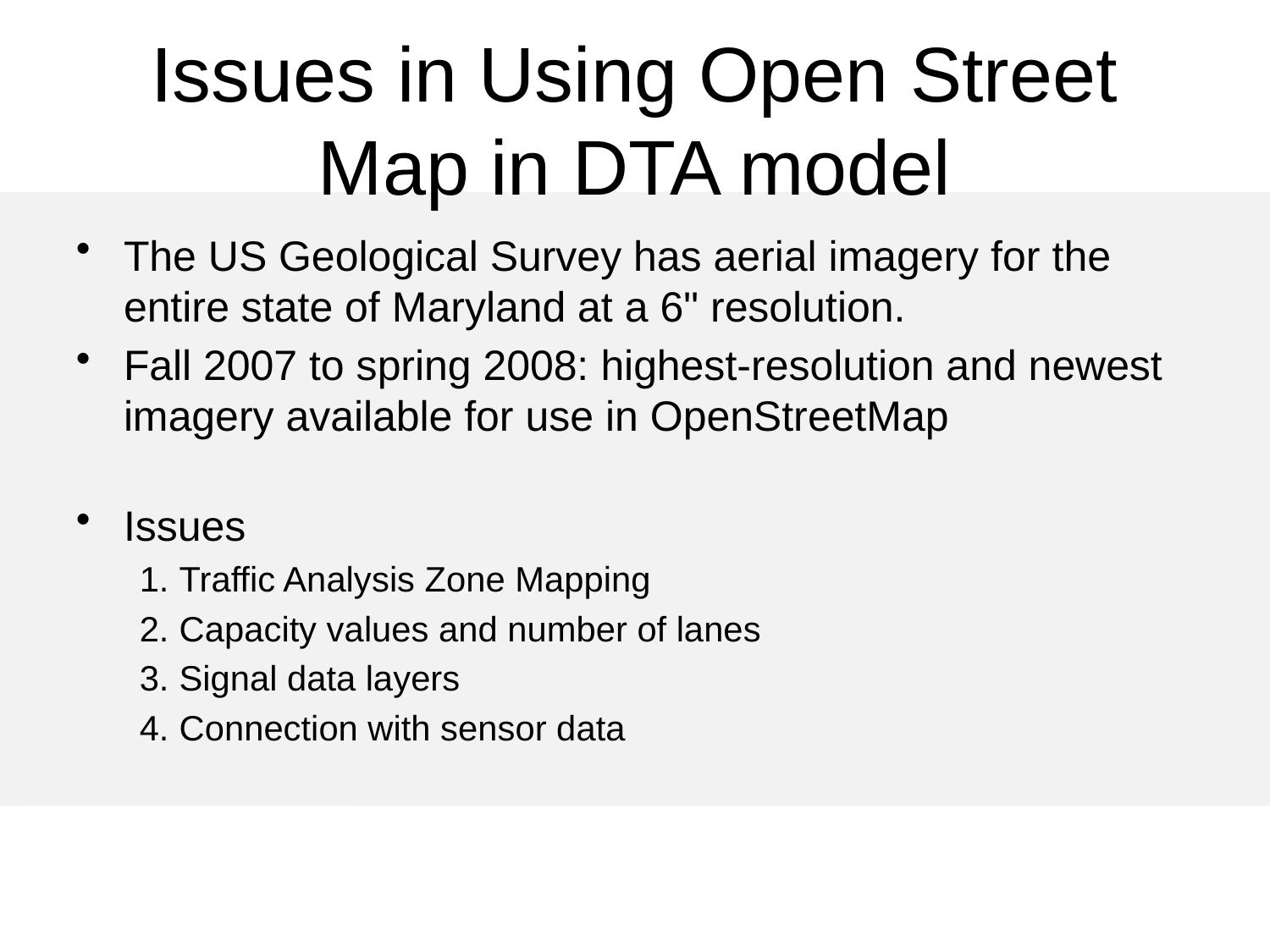

# Issues in Using Open Street Map in DTA model
The US Geological Survey has aerial imagery for the entire state of Maryland at a 6" resolution.
Fall 2007 to spring 2008: highest-resolution and newest imagery available for use in OpenStreetMap
Issues
Traffic Analysis Zone Mapping
Capacity values and number of lanes
Signal data layers
Connection with sensor data
17